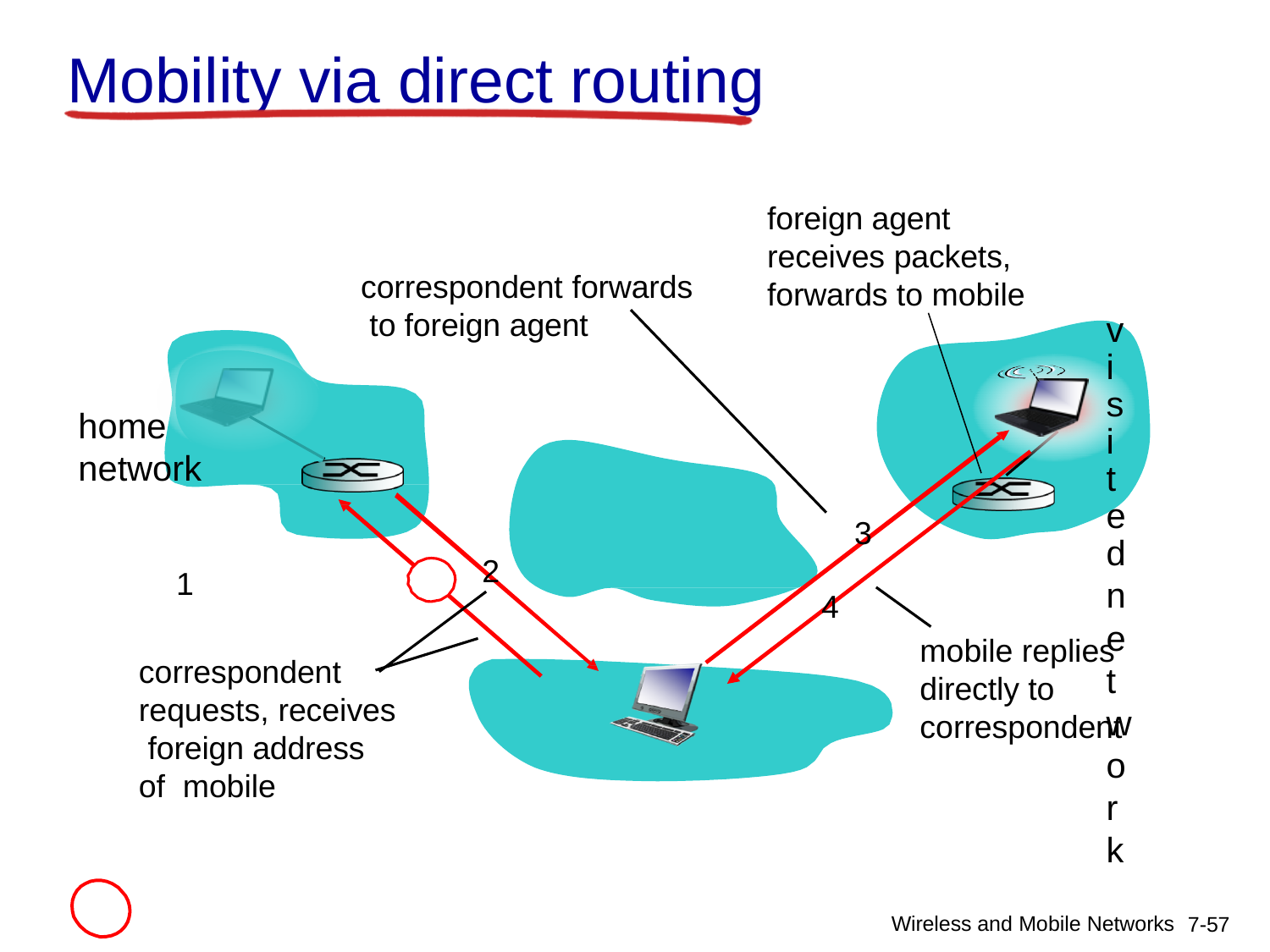

# Mobility via direct routing

foreign agent  receives packets,  forwards to mobile
visited
network
correspondent forwards  to foreign agent

home  network

1

correspondent  requests, receives  foreign address of  mobile

3

mobile replies  directly to  correspondent
2

4

Wireless and Mobile Networks
7-57